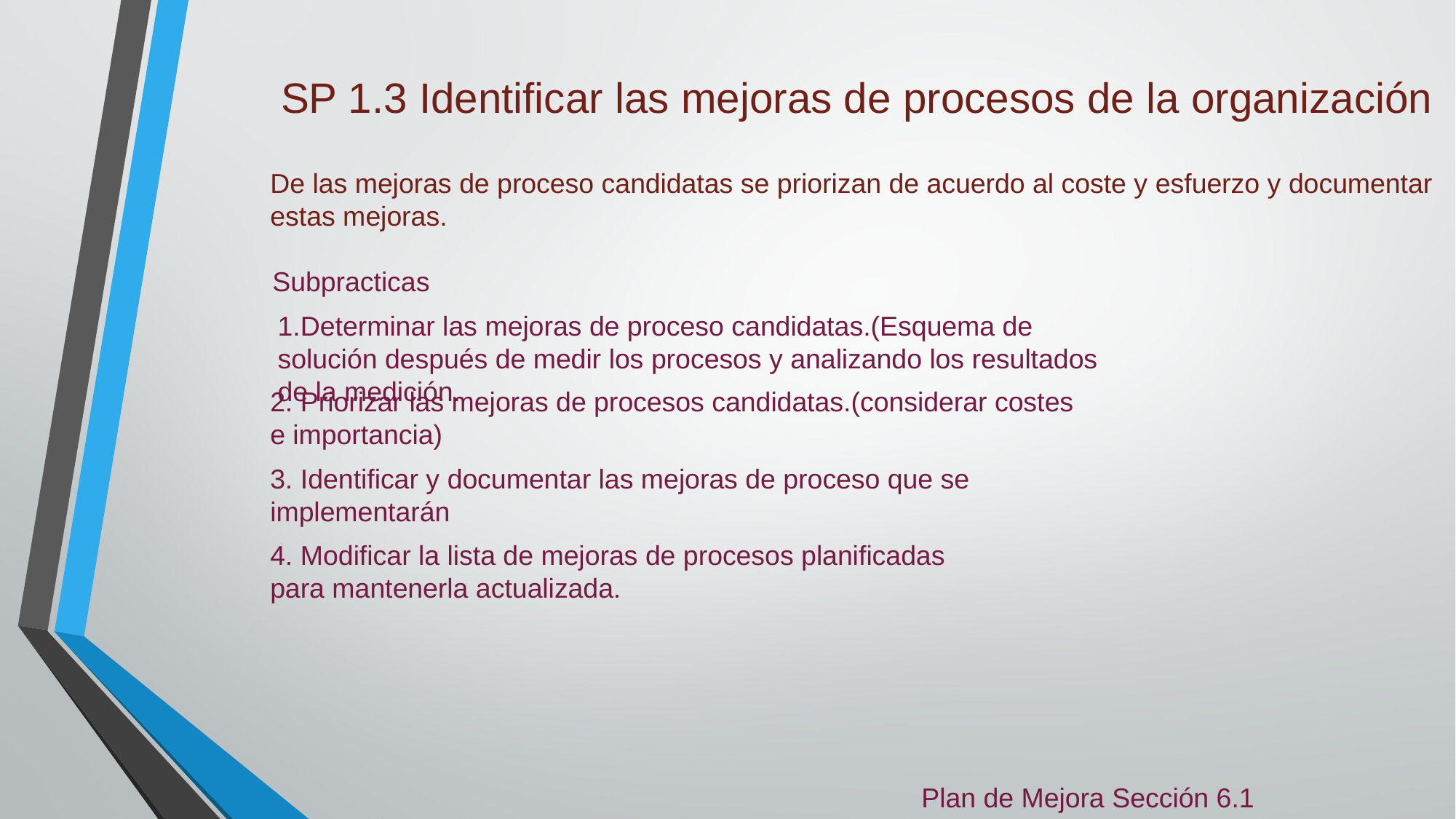

# SP 1.3 Identificar las mejoras de procesos de la organización
De las mejoras de proceso candidatas se priorizan de acuerdo al coste y esfuerzo y documentar estas mejoras.
Subpracticas
1.Determinar las mejoras de proceso candidatas.(Esquema de solución después de medir los procesos y analizando los resultados de la medición.
2. Priorizar las mejoras de procesos candidatas.(considerar costes e importancia)
3. Identificar y documentar las mejoras de proceso que se implementarán
4. Modificar la lista de mejoras de procesos planificadas para mantenerla actualizada.
Plan de Mejora Sección 6.1